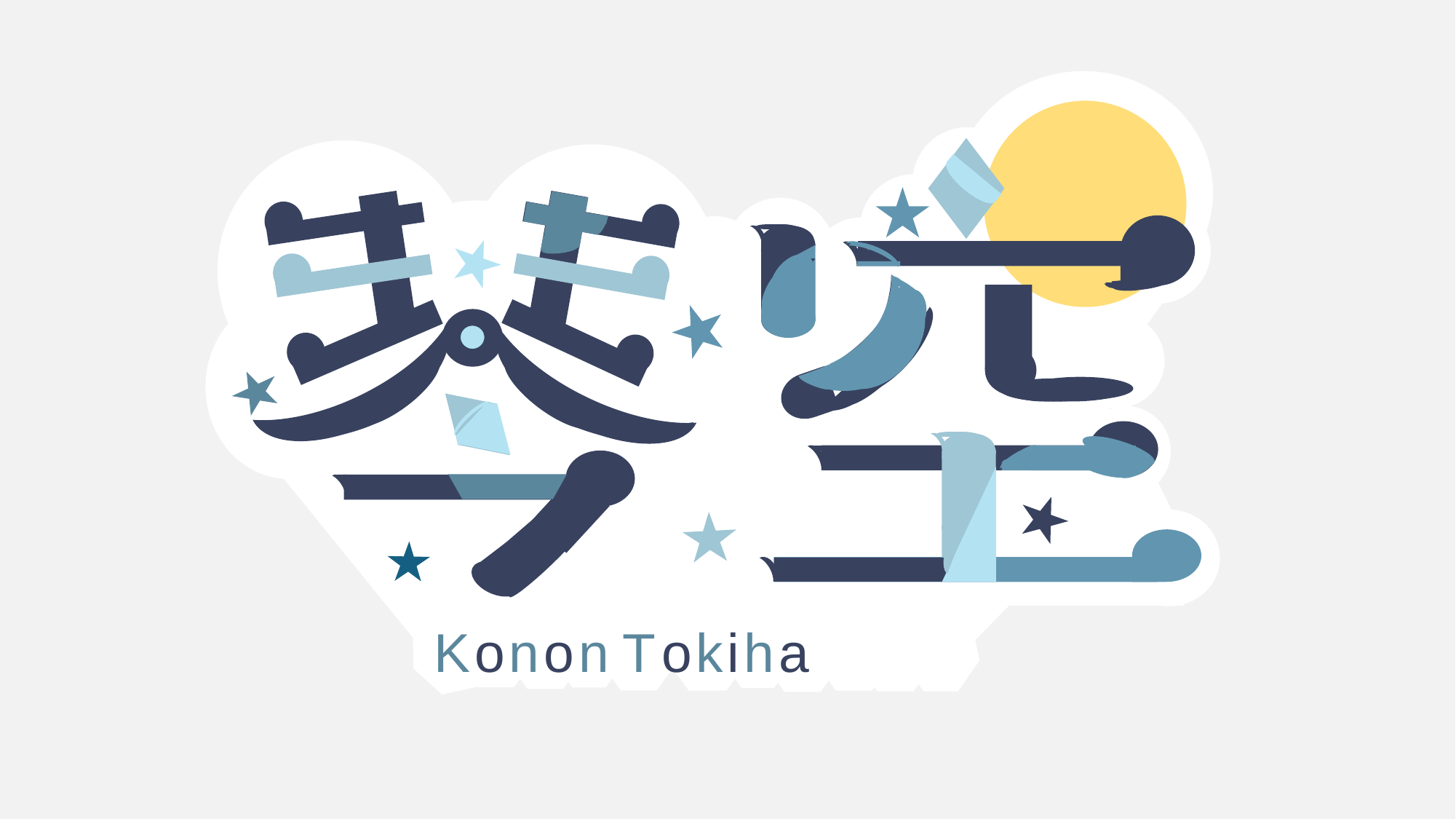

K o n o n T o k i h a